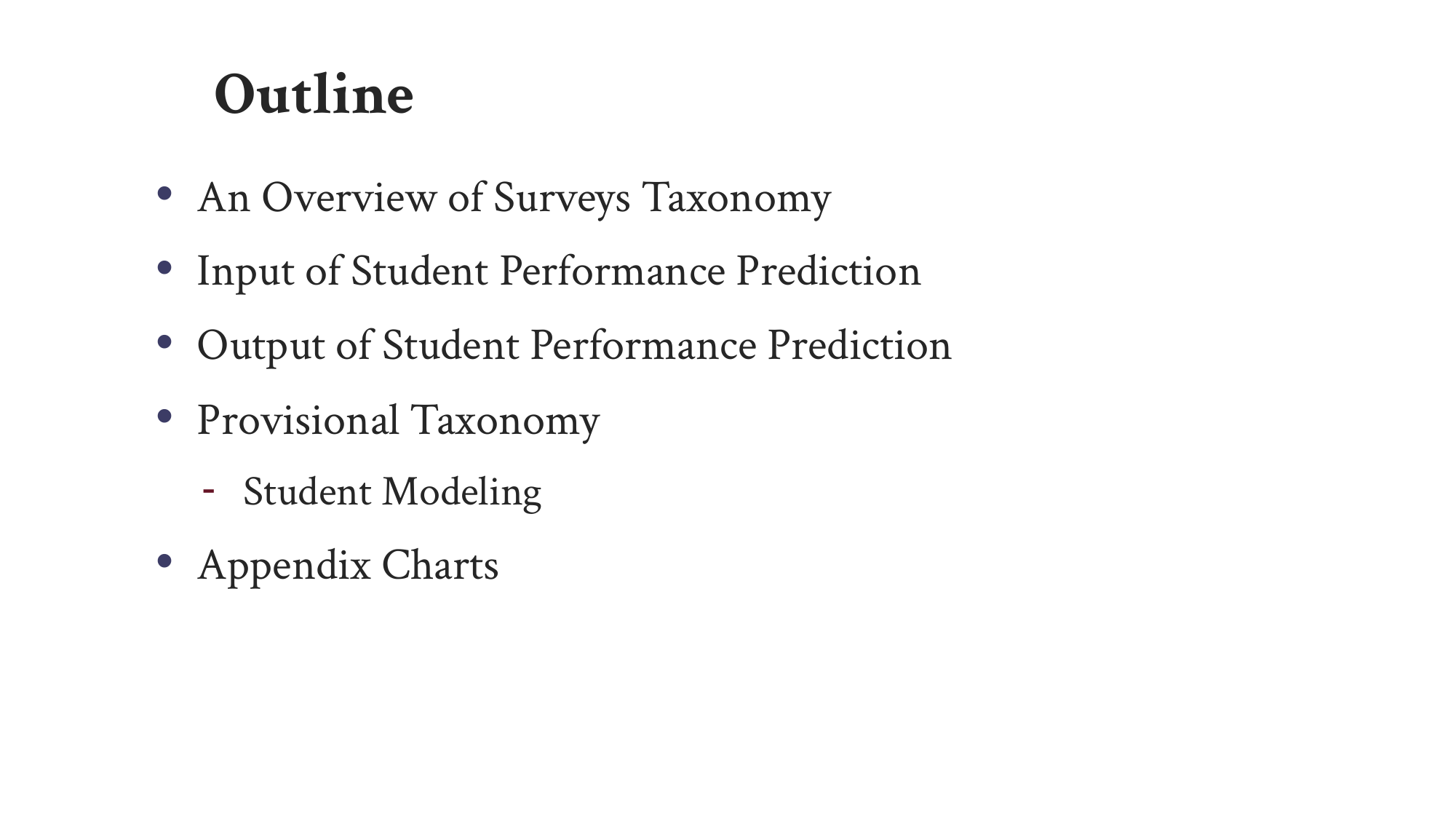

Outline
An Overview of Surveys Taxonomy
Input of Student Performance Prediction
Output of Student Performance Prediction
Provisional Taxonomy
Student Modeling
Appendix Charts